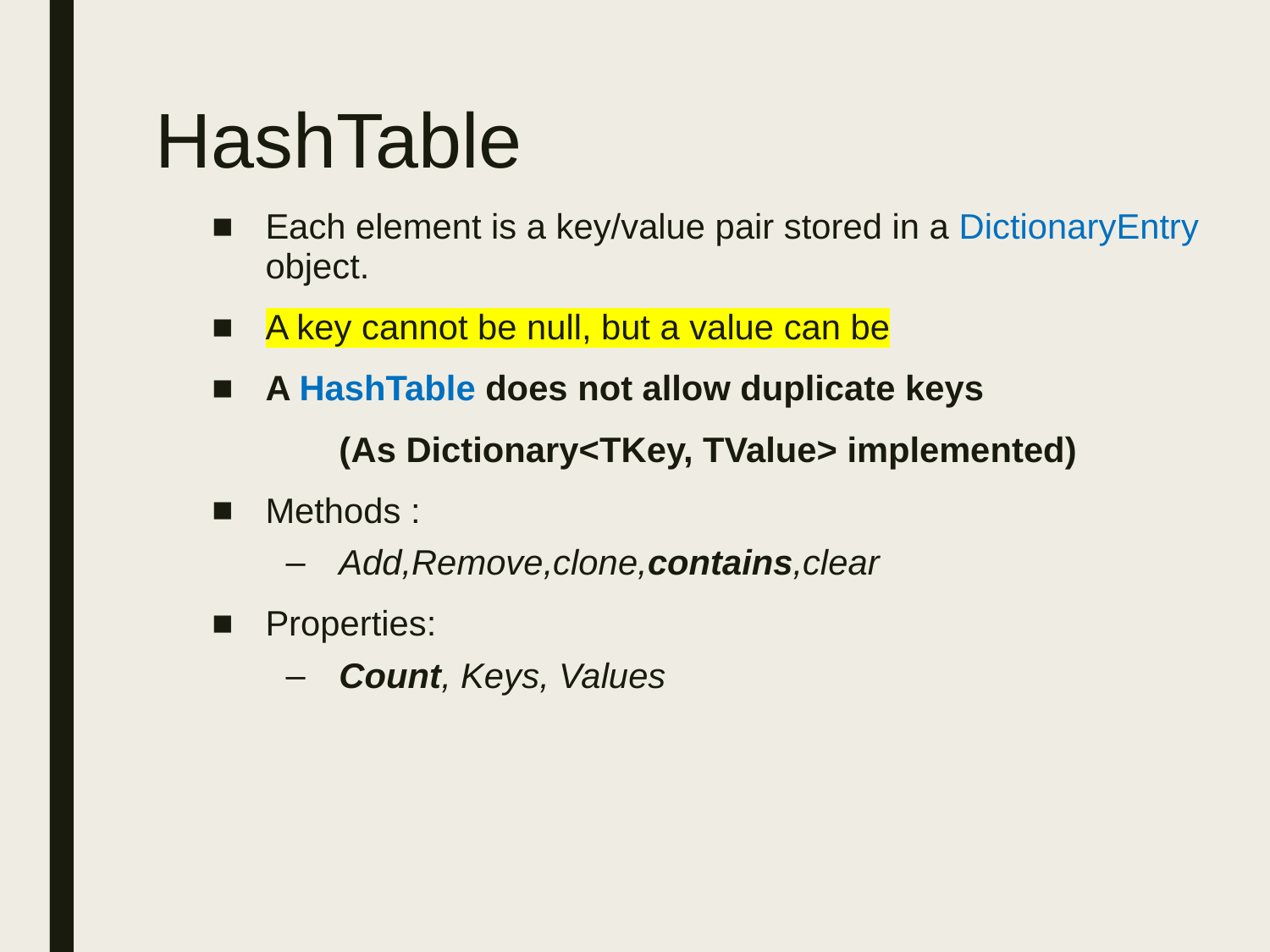

# HashTable
Each element is a key/value pair stored in a DictionaryEntry object.
A key cannot be null, but a value can be
A HashTable does not allow duplicate keys
	(As Dictionary<TKey, TValue> implemented)
Methods :
Add,Remove,clone,contains,clear
Properties:
Count, Keys, Values